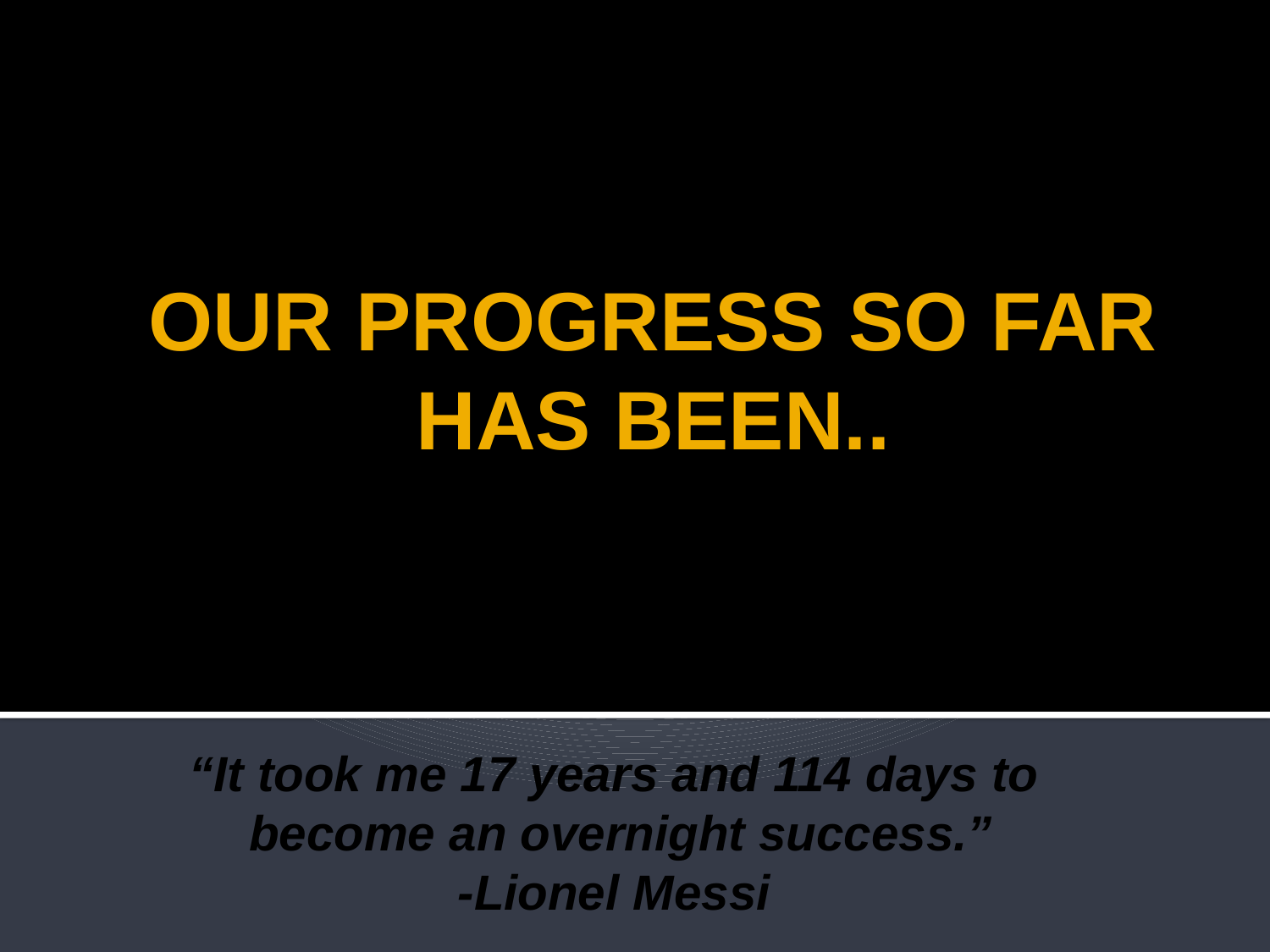

OUR PROGRESS SO FAR HAS BEEN..
#
“It took me 17 years and 114 days to
 become an overnight success.”
-Lionel Messi